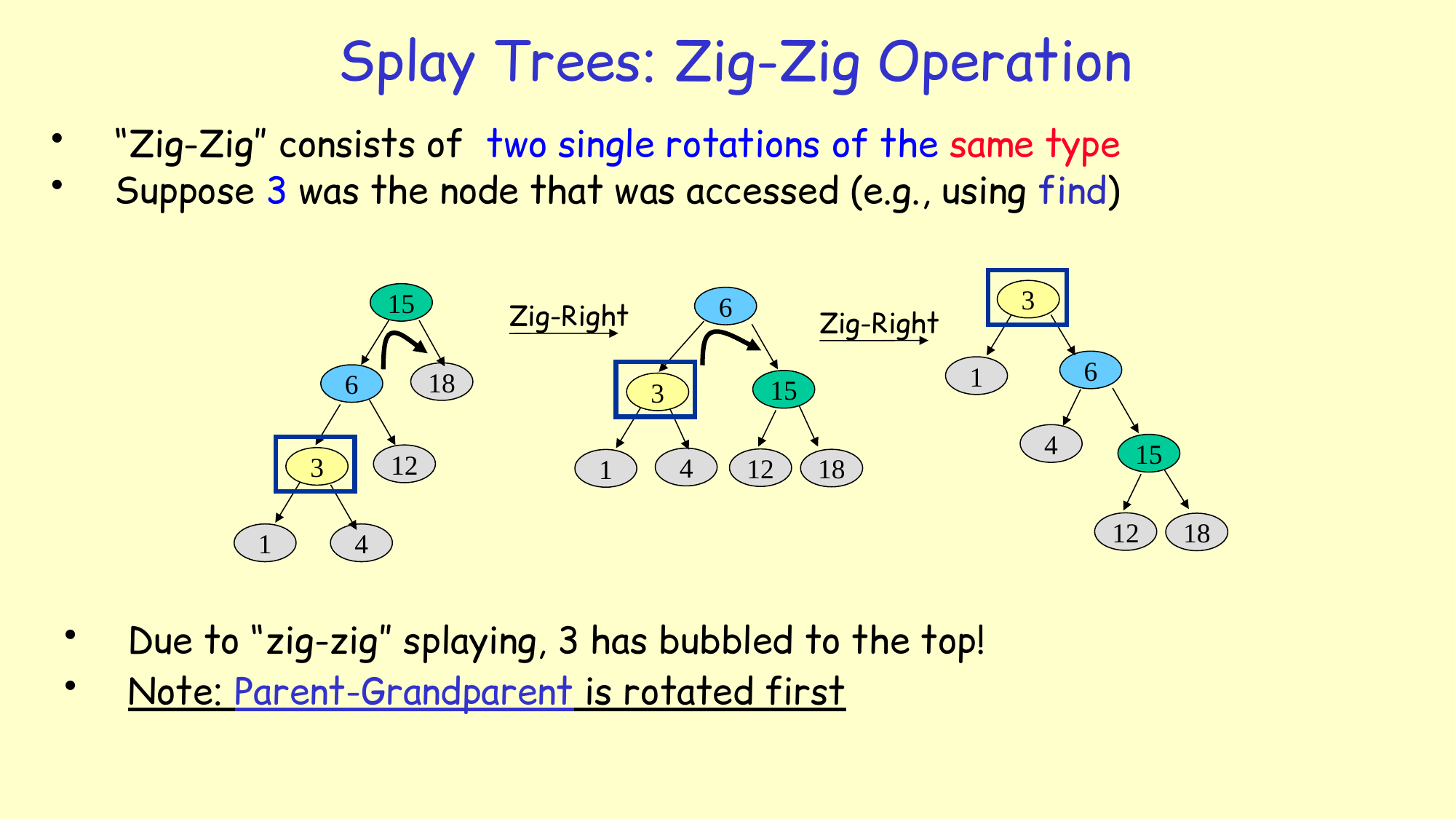

# Splay Trees: Zig-Zig Operation
“Zig-Zig” consists of  two single rotations of the same type
Suppose 3 was the node that was accessed (e.g., using find)

3
15
6
Zig-Right
Zig-Right

6
1

18
6
15
3

4
15

12
3
4
12
18
1

12
18
1
4
Due to “zig-zig” splaying, 3 has bubbled to the top!
Note: Parent-Grandparent is rotated first